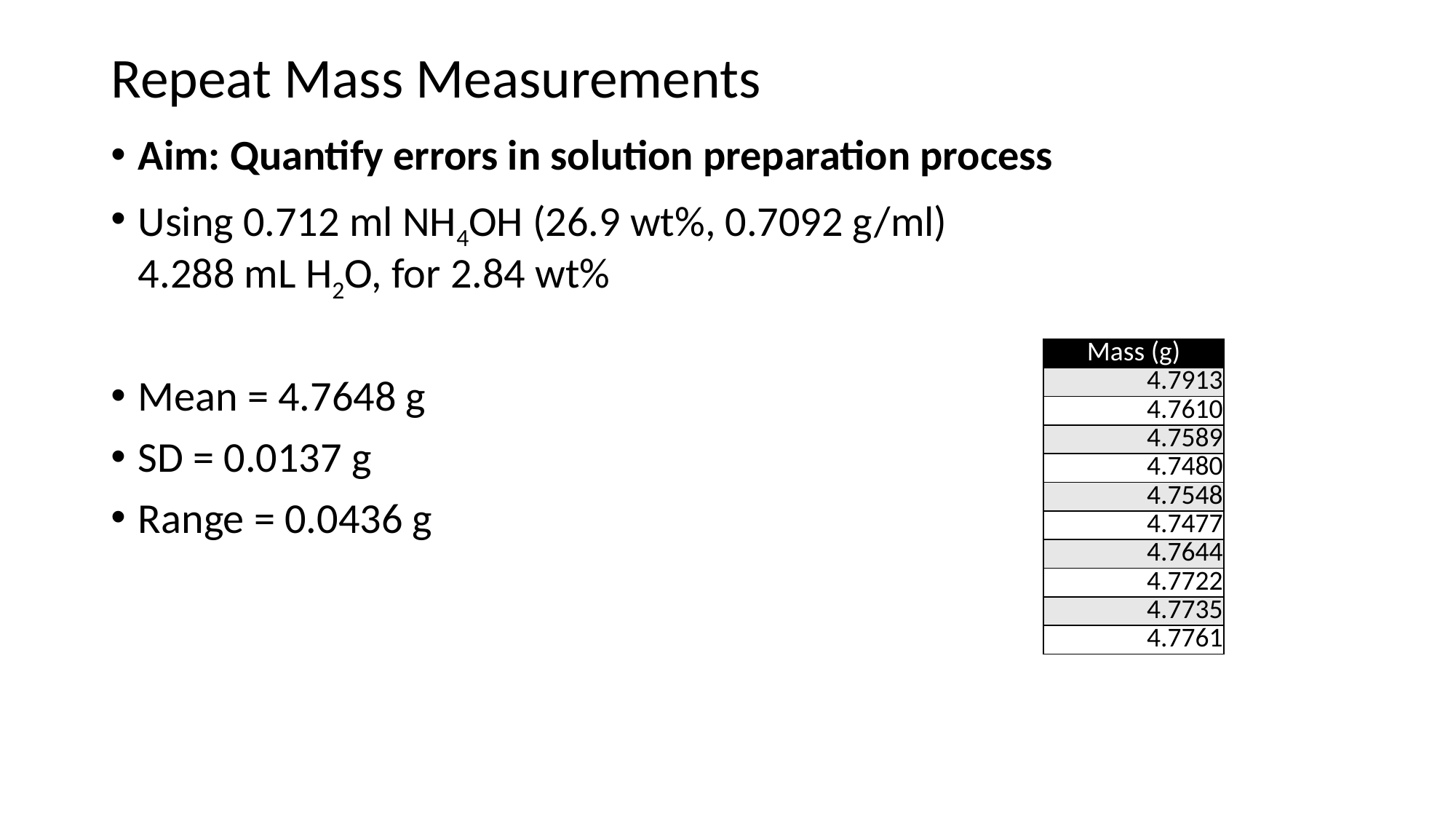

Repeat Mass Measurements
Aim: Quantify errors in solution preparation process
Using 0.712 ml NH4OH (26.9 wt%, 0.7092 g/ml)
4.288 mL H2O, for 2.84 wt%

Mean = 4.7648 g
SD = 0.0137 g
Range = 0.0436 g

| Mass (g) |
| --- |
| 4.7913 |
| 4.7610 |
| 4.7589 |
| 4.7480 |
| 4.7548 |
| 4.7477 |
| 4.7644 |
| 4.7722 |
| 4.7735 |
| 4.7761 |